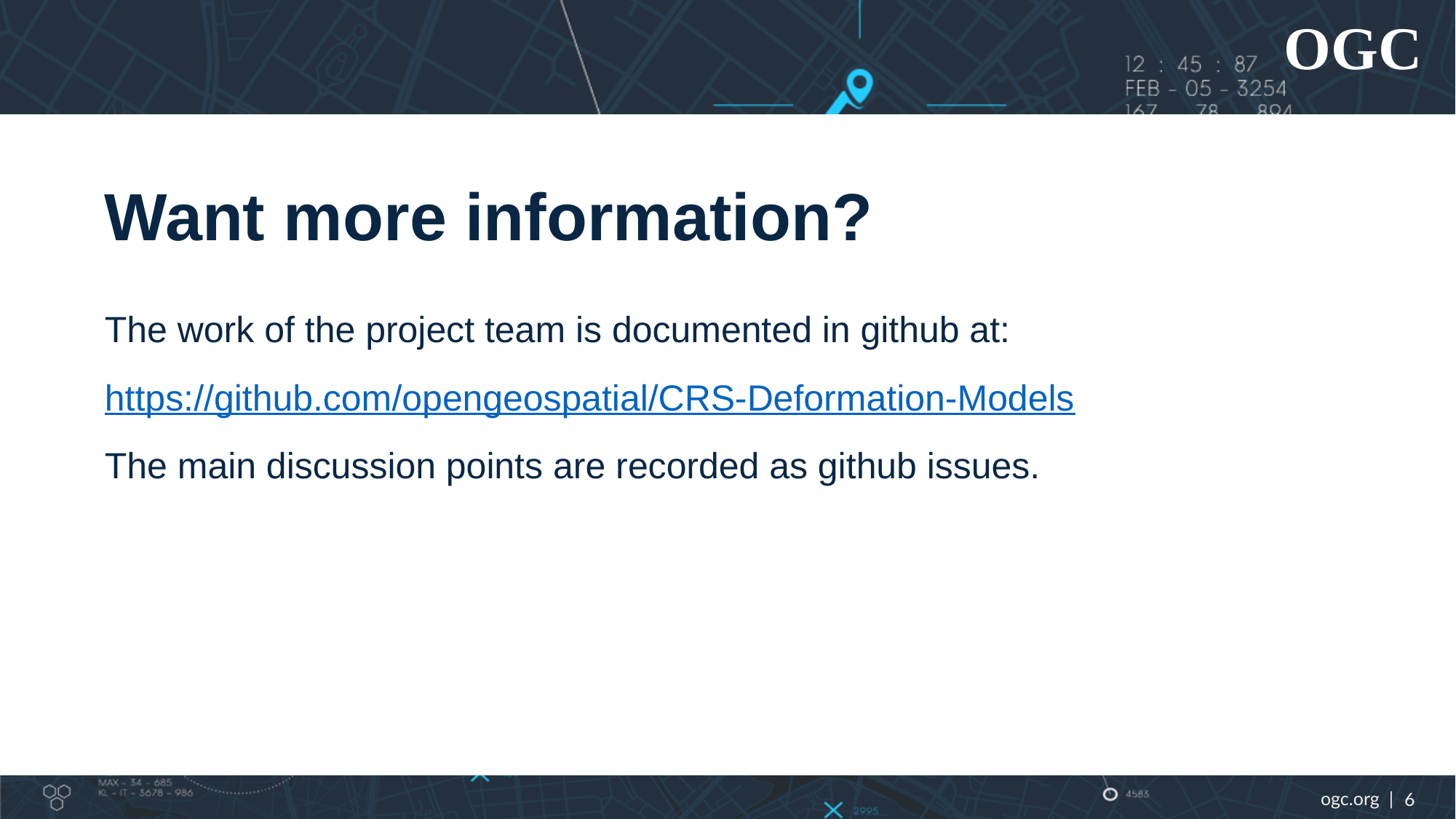

# Want more information?
The work of the project team is documented in github at:
https://github.com/opengeospatial/CRS-Deformation-Models
The main discussion points are recorded as github issues.
6